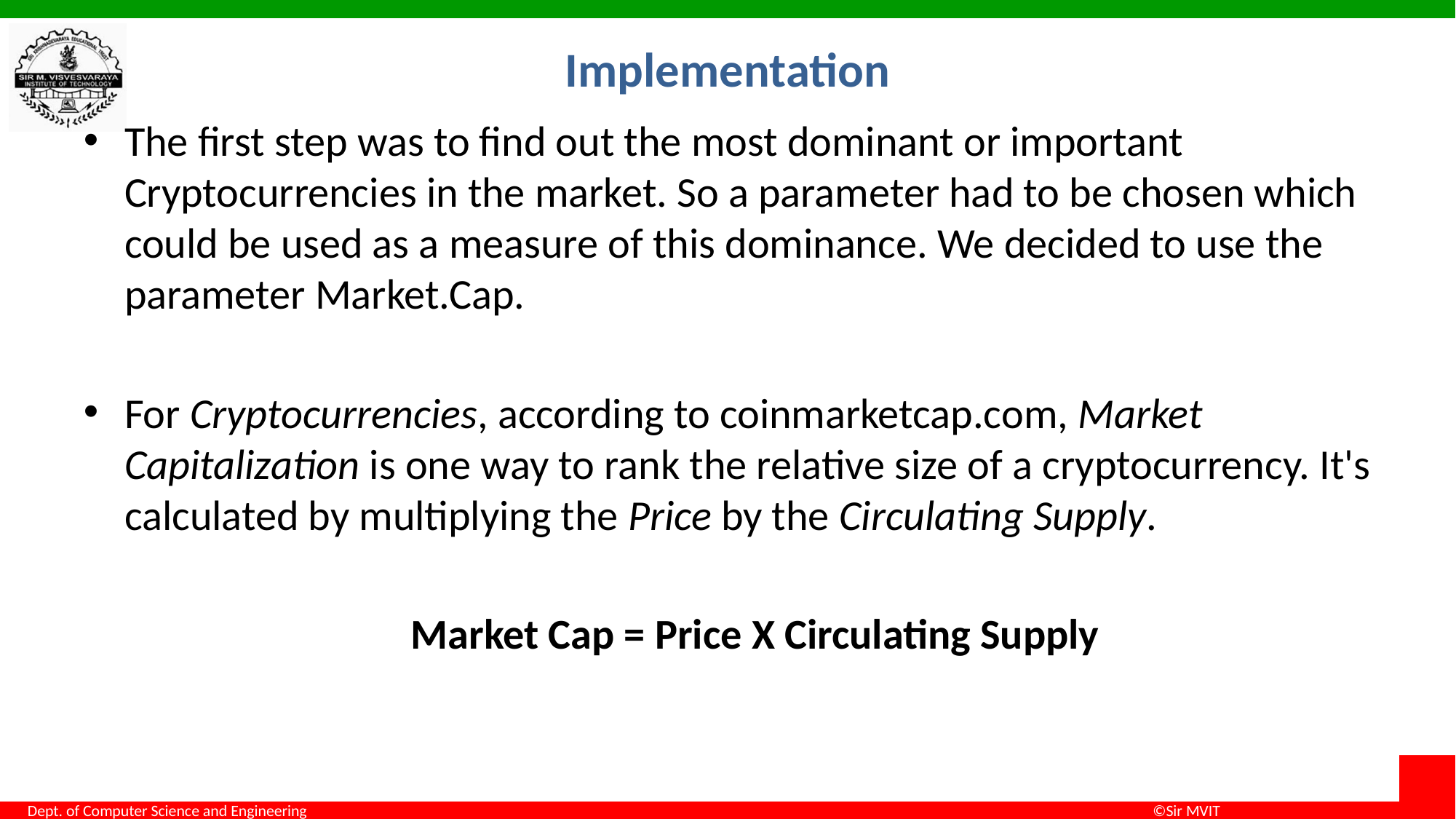

# Implementation
The first step was to find out the most dominant or important Cryptocurrencies in the market. So a parameter had to be chosen which could be used as a measure of this dominance. We decided to use the parameter Market.Cap.

For Cryptocurrencies, according to coinmarketcap.com, Market Capitalization is one way to rank the relative size of a cryptocurrency. It's calculated by multiplying the Price by the Circulating Supply.

			Market Cap = Price X Circulating Supply